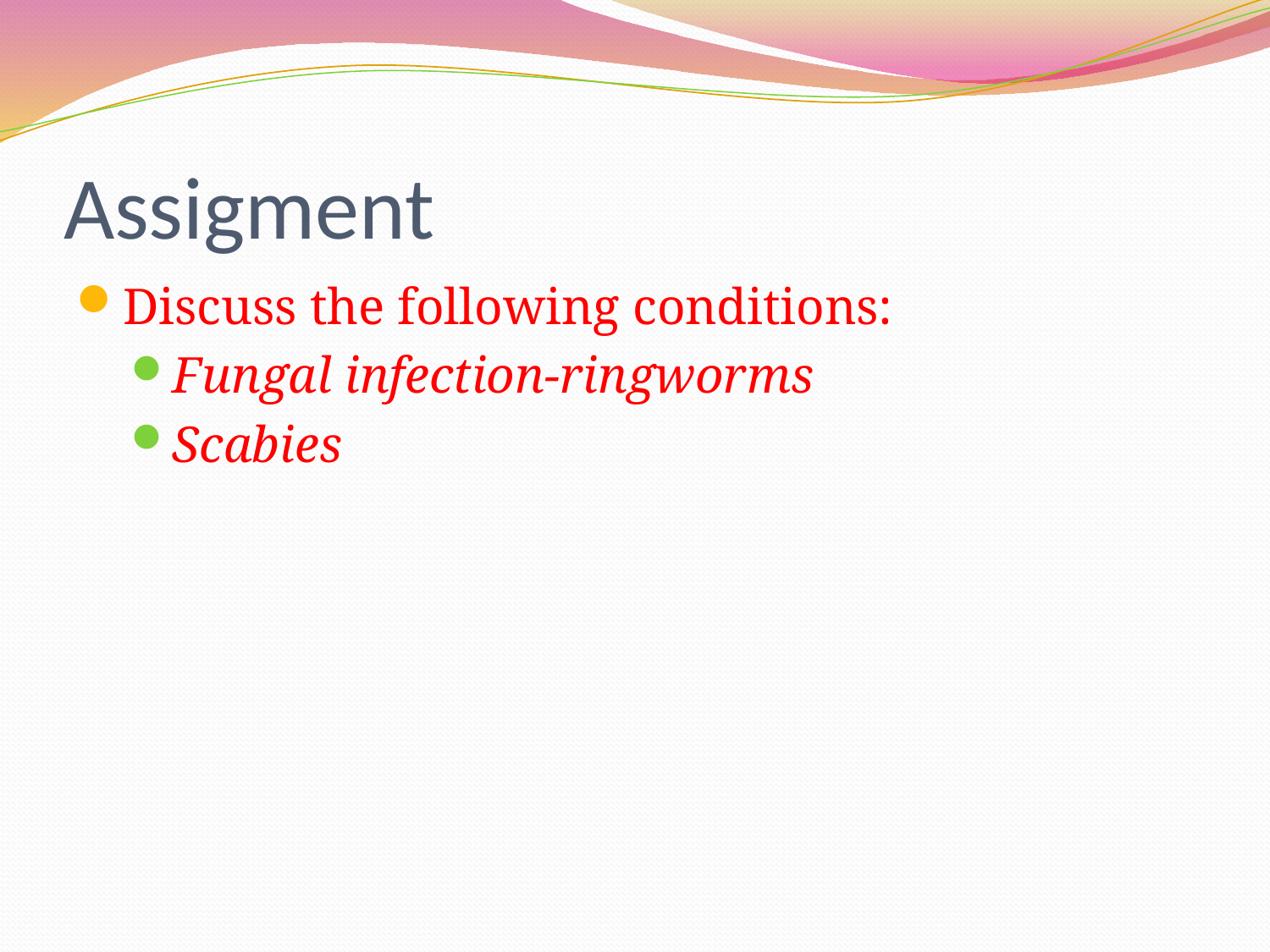

# Assigment
Discuss the following conditions:
Fungal infection-ringworms
Scabies